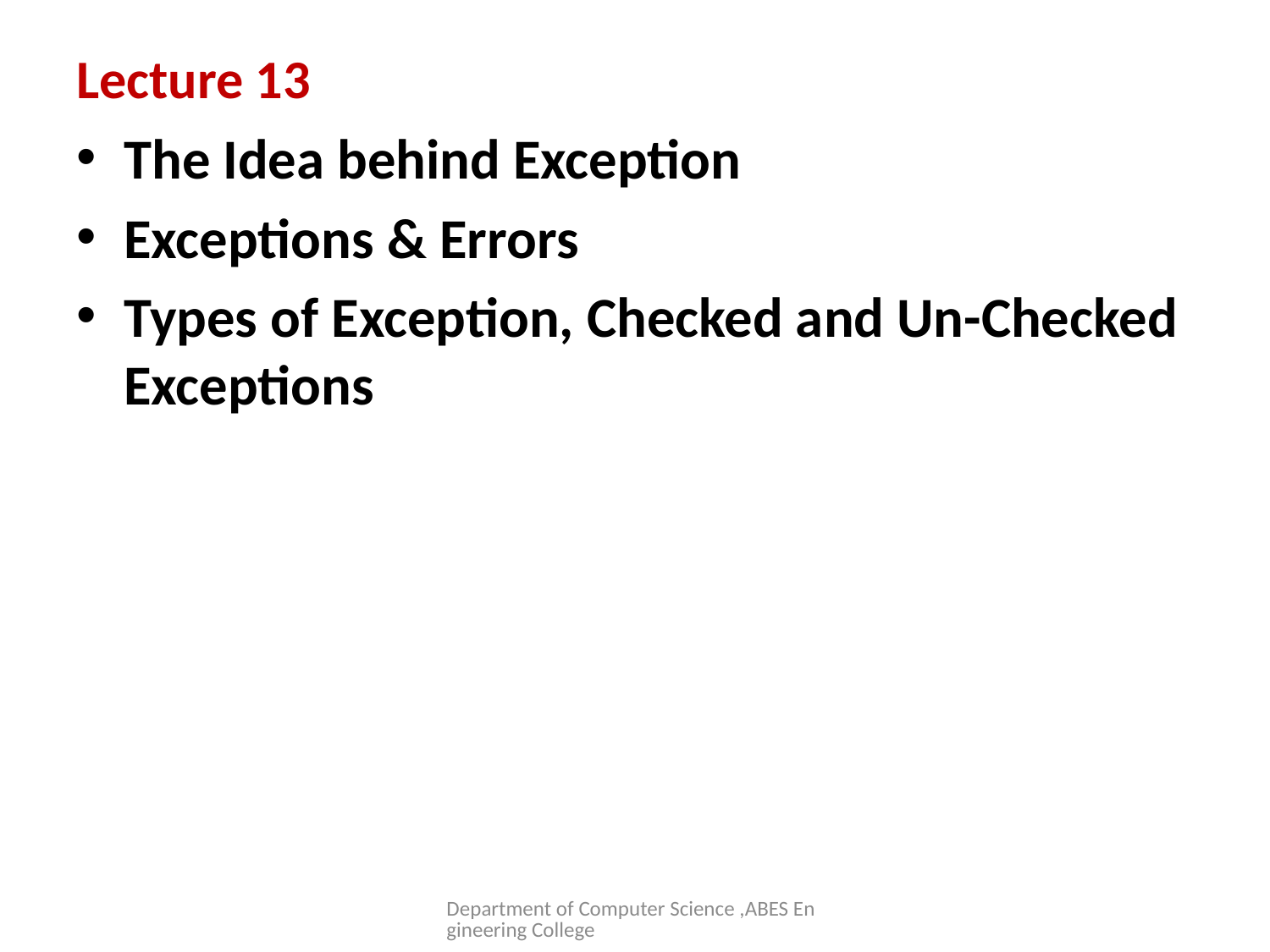

# Lecture 13
The Idea behind Exception
Exceptions & Errors
Types of Exception, Checked and Un-Checked Exceptions
Department of Computer Science ,ABES Engineering College